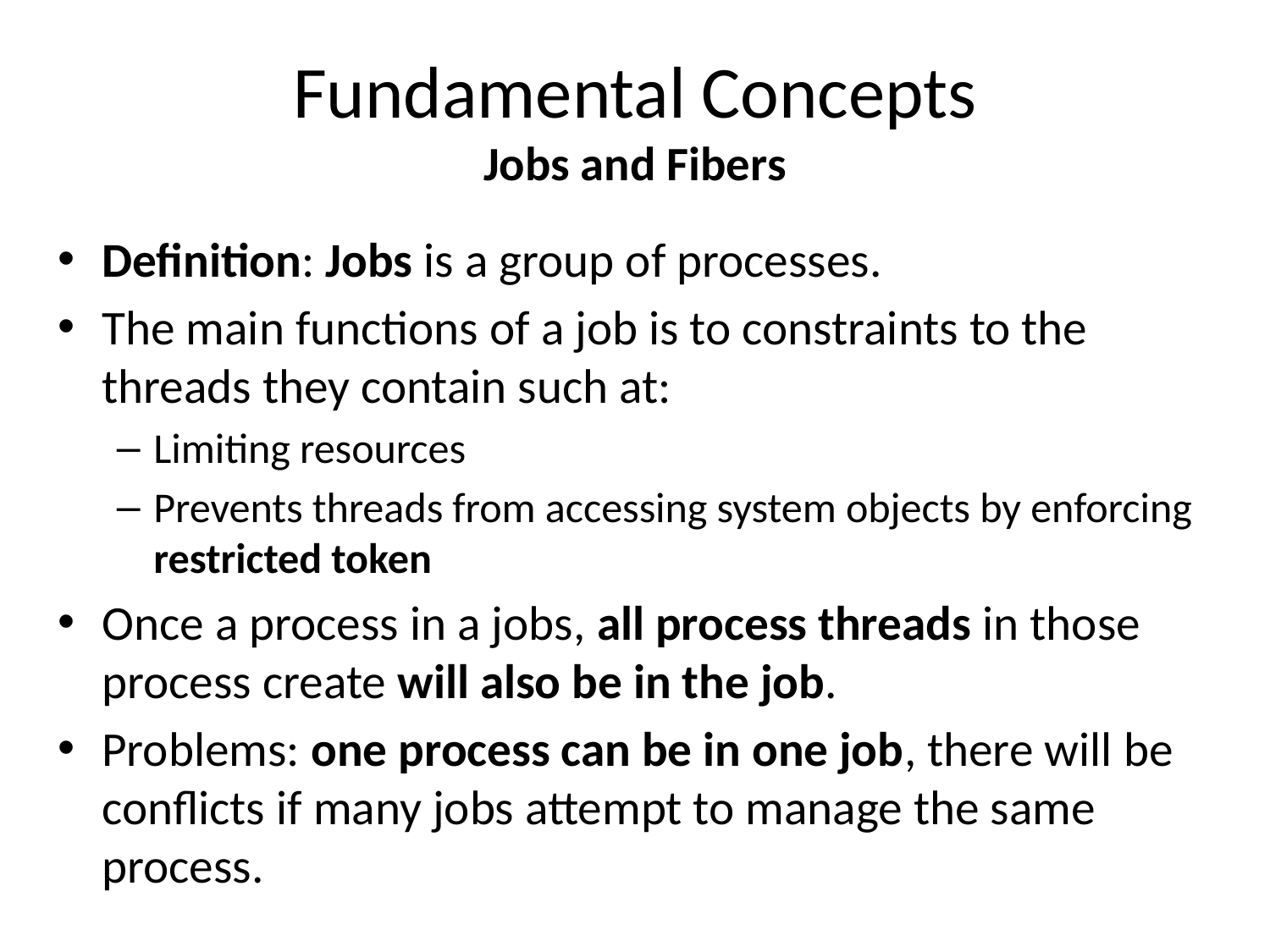

# Fundamental Concepts Jobs and Fibers
Definition: Jobs is a group of processes.
The main functions of a job is to constraints to the threads they contain such at:
Limiting resources
Prevents threads from accessing system objects by enforcing restricted token
Once a process in a jobs, all process threads in those process create will also be in the job.
Problems: one process can be in one job, there will be conflicts if many jobs attempt to manage the same process.